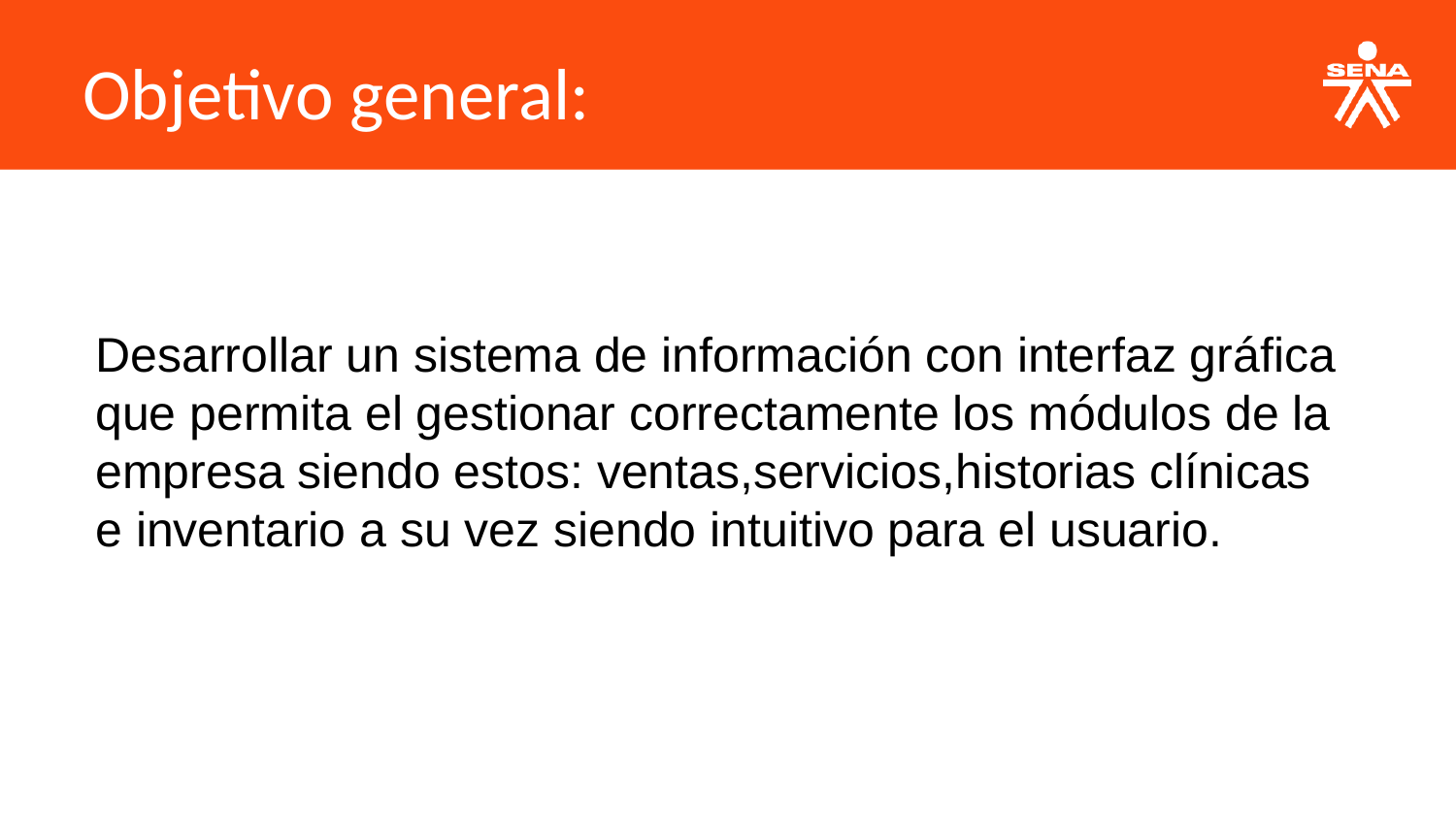

Objetivo general:

Desarrollar un sistema de información con interfaz gráfica que permita el gestionar correctamente los módulos de la empresa siendo estos: ventas,servicios,historias clínicas e inventario a su vez siendo intuitivo para el usuario.